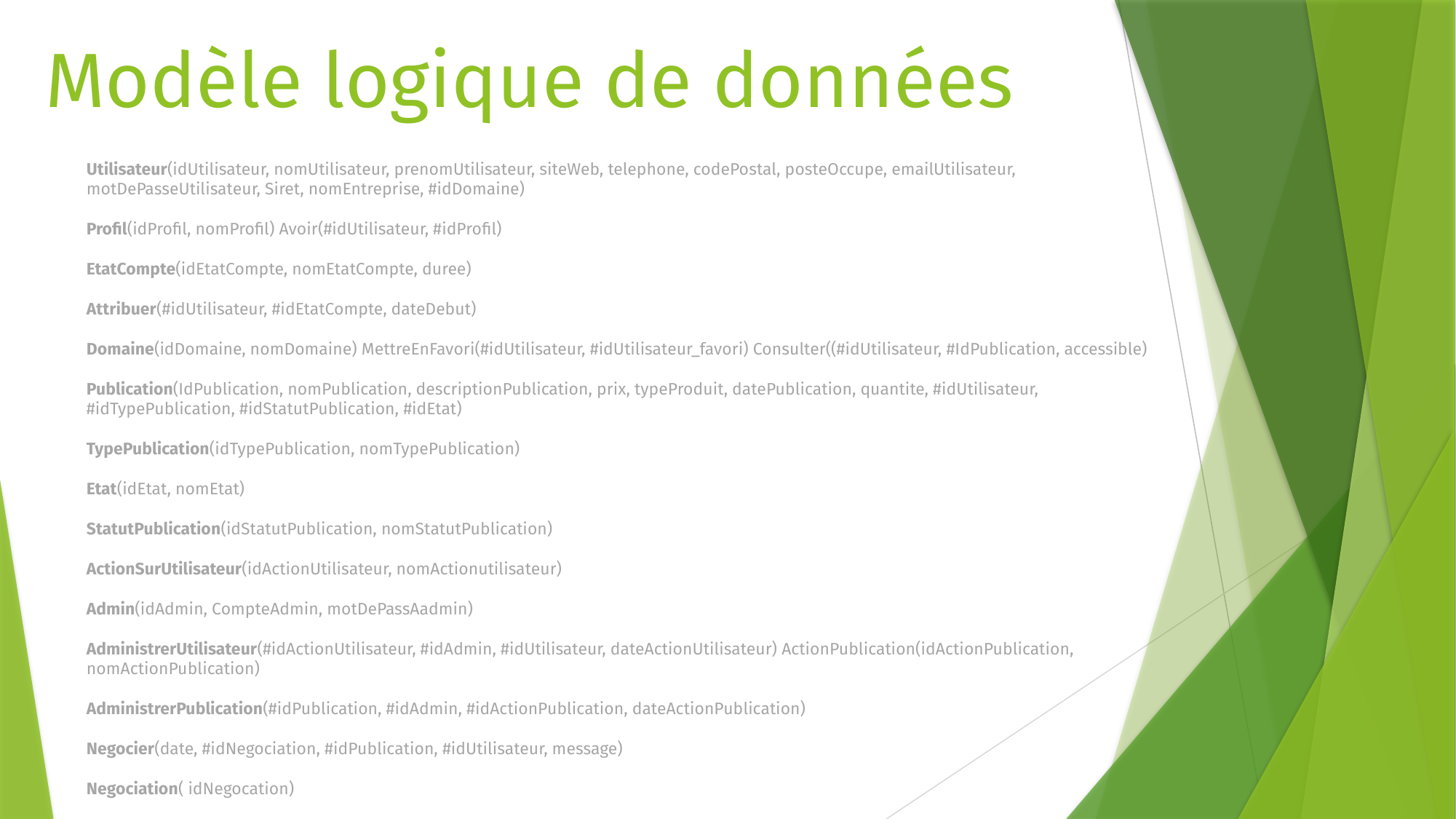

Modèle logique de données
Utilisateur(idUtilisateur, nomUtilisateur, prenomUtilisateur, siteWeb, telephone, codePostal, posteOccupe, emailUtilisateur, motDePasseUtilisateur, Siret, nomEntreprise, #idDomaine)

Profil(idProfil, nomProfil) Avoir(#idUtilisateur, #idProfil)

EtatCompte(idEtatCompte, nomEtatCompte, duree)

Attribuer(#idUtilisateur, #idEtatCompte, dateDebut)

Domaine(idDomaine, nomDomaine) MettreEnFavori(#idUtilisateur, #idUtilisateur_favori) Consulter((#idUtilisateur, #IdPublication, accessible)

Publication(IdPublication, nomPublication, descriptionPublication, prix, typeProduit, datePublication, quantite, #idUtilisateur, #idTypePublication, #idStatutPublication, #idEtat)

TypePublication(idTypePublication, nomTypePublication)

Etat(idEtat, nomEtat)

StatutPublication(idStatutPublication, nomStatutPublication)

ActionSurUtilisateur(idActionUtilisateur, nomActionutilisateur)

Admin(idAdmin, CompteAdmin, motDePassAadmin)

AdministrerUtilisateur(#idActionUtilisateur, #idAdmin, #idUtilisateur, dateActionUtilisateur) ActionPublication(idActionPublication, nomActionPublication)

AdministrerPublication(#idPublication, #idAdmin, #idActionPublication, dateActionPublication)

Negocier(date, #idNegociation, #idPublication, #idUtilisateur, message)

Negociation( idNegocation)